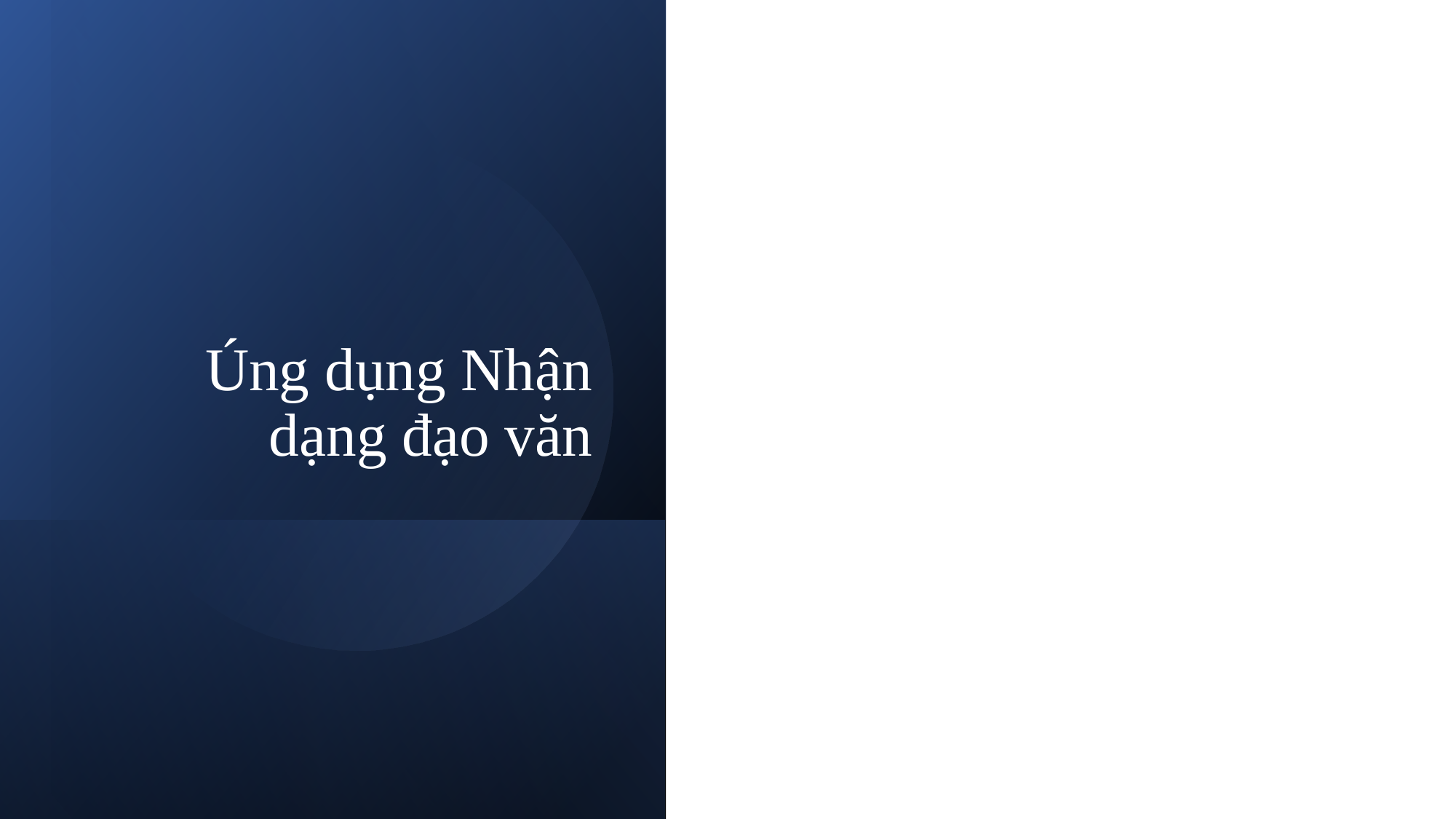

# Úng dụng Nhận dạng đạo văn